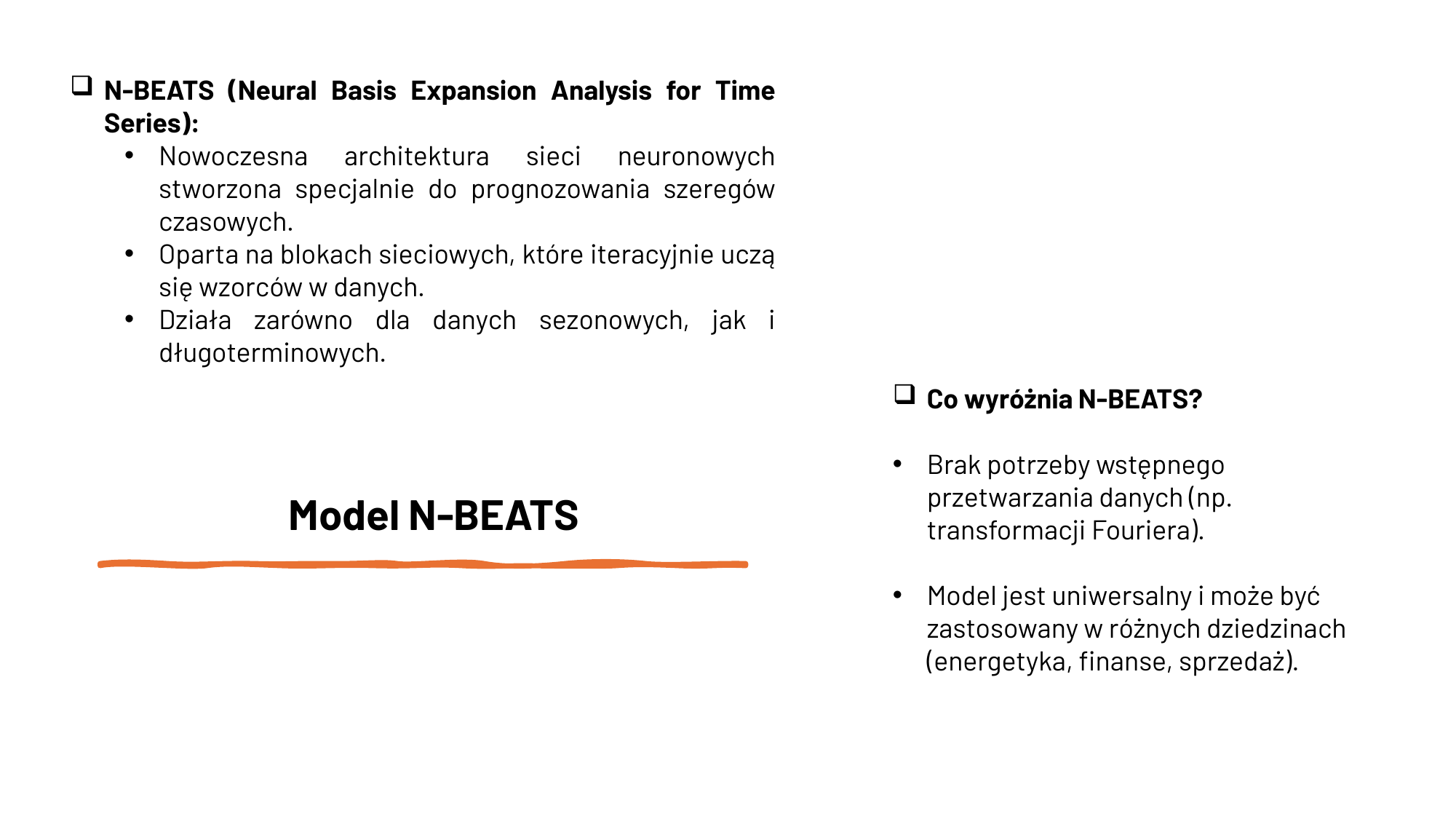

N-BEATS (Neural Basis Expansion Analysis for Time Series):
Nowoczesna architektura sieci neuronowych stworzona specjalnie do prognozowania szeregów czasowych.
Oparta na blokach sieciowych, które iteracyjnie uczą się wzorców w danych.
Działa zarówno dla danych sezonowych, jak i długoterminowych.
Co wyróżnia N-BEATS?

Brak potrzeby wstępnego przetwarzania danych (np. transformacji Fouriera).

Model jest uniwersalny i może być zastosowany w różnych dziedzinach (energetyka, finanse, sprzedaż).
Model N-BEATS